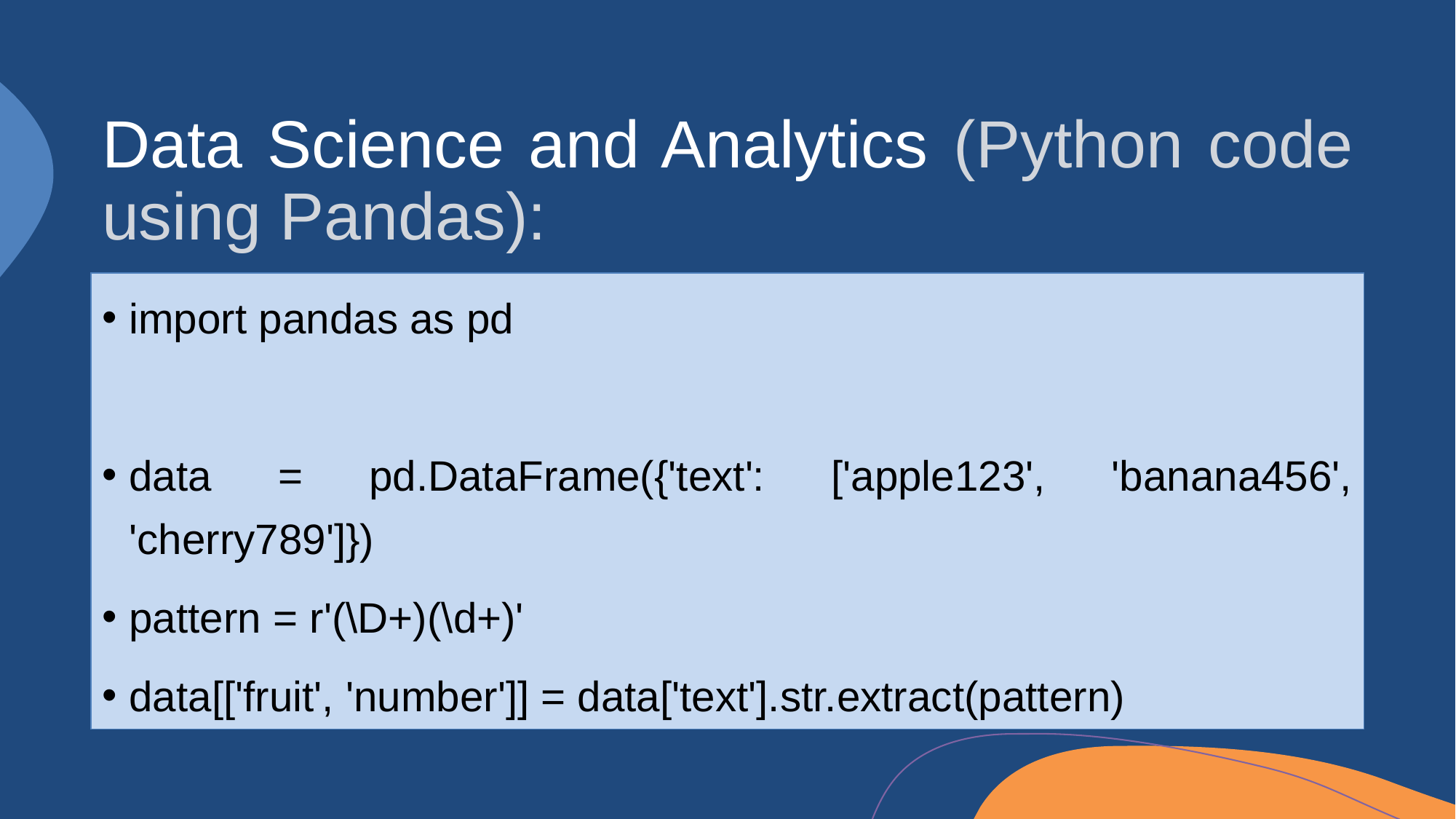

# Data Science and Analytics (Python code using Pandas):
import pandas as pd

data = pd.DataFrame({'text': ['apple123', 'banana456', 'cherry789']})
pattern = r'(\D+)(\d+)'
data[['fruit', 'number']] = data['text'].str.extract(pattern)